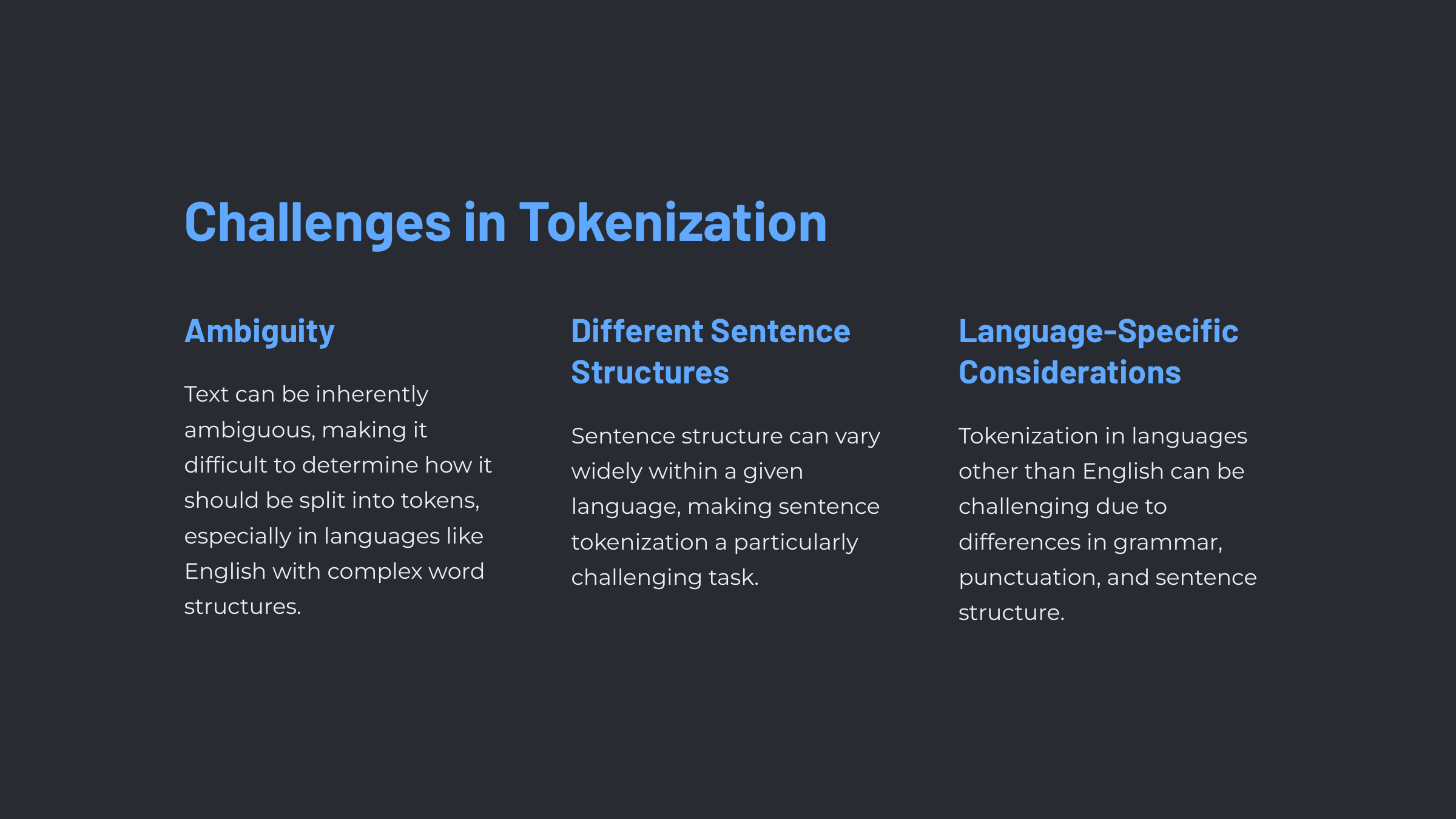

Challenges in Tokenization
Ambiguity
Different Sentence Structures
Language-Specific Considerations
Text can be inherently ambiguous, making it difficult to determine how it should be split into tokens, especially in languages like English with complex word structures.
Sentence structure can vary widely within a given language, making sentence tokenization a particularly challenging task.
Tokenization in languages other than English can be challenging due to differences in grammar, punctuation, and sentence structure.